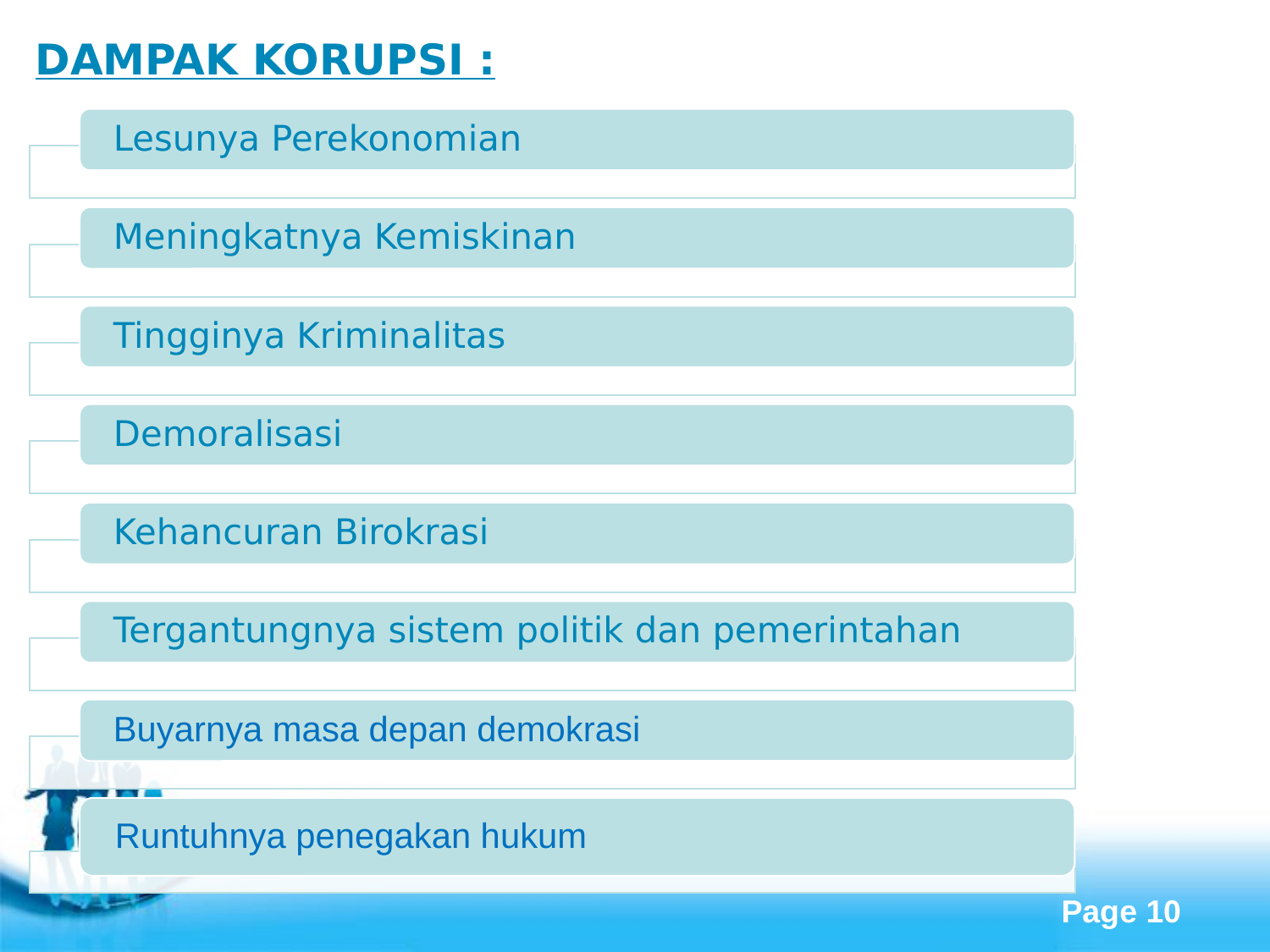

DAMPAK KORUPSI :
Lesunya Perekonomian
Meningkatnya Kemiskinan
Tingginya Kriminalitas
Demoralisasi
Kehancuran Birokrasi
Tergantungnya sistem politik dan pemerintahan
Buyarnya masa depan demokrasi
Runtuhnya penegakan hukum